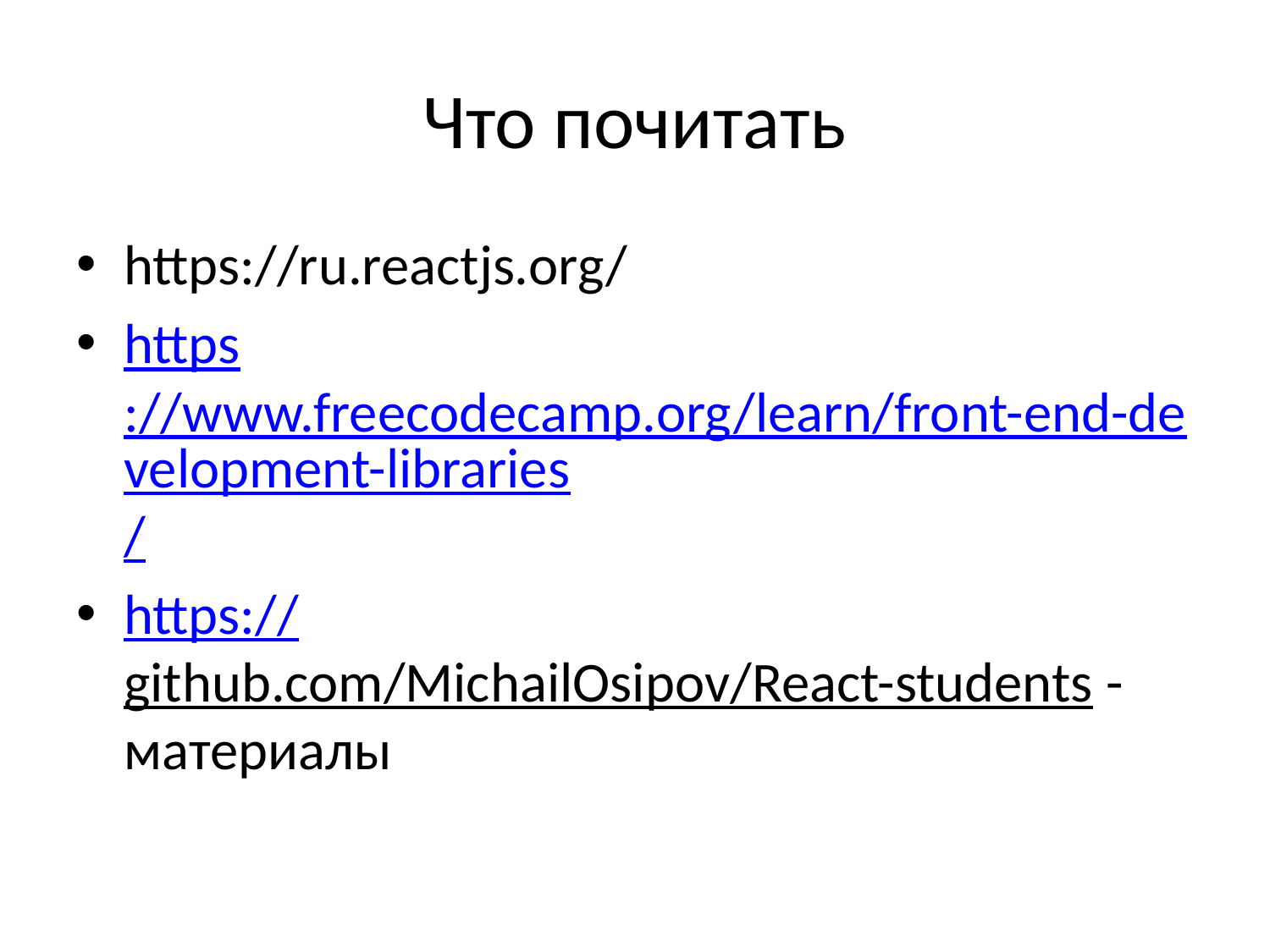

# Что почитать
https://ru.reactjs.org/
https://www.freecodecamp.org/learn/front-end-development-libraries/
https://github.com/MichailOsipov/React-students - материалы